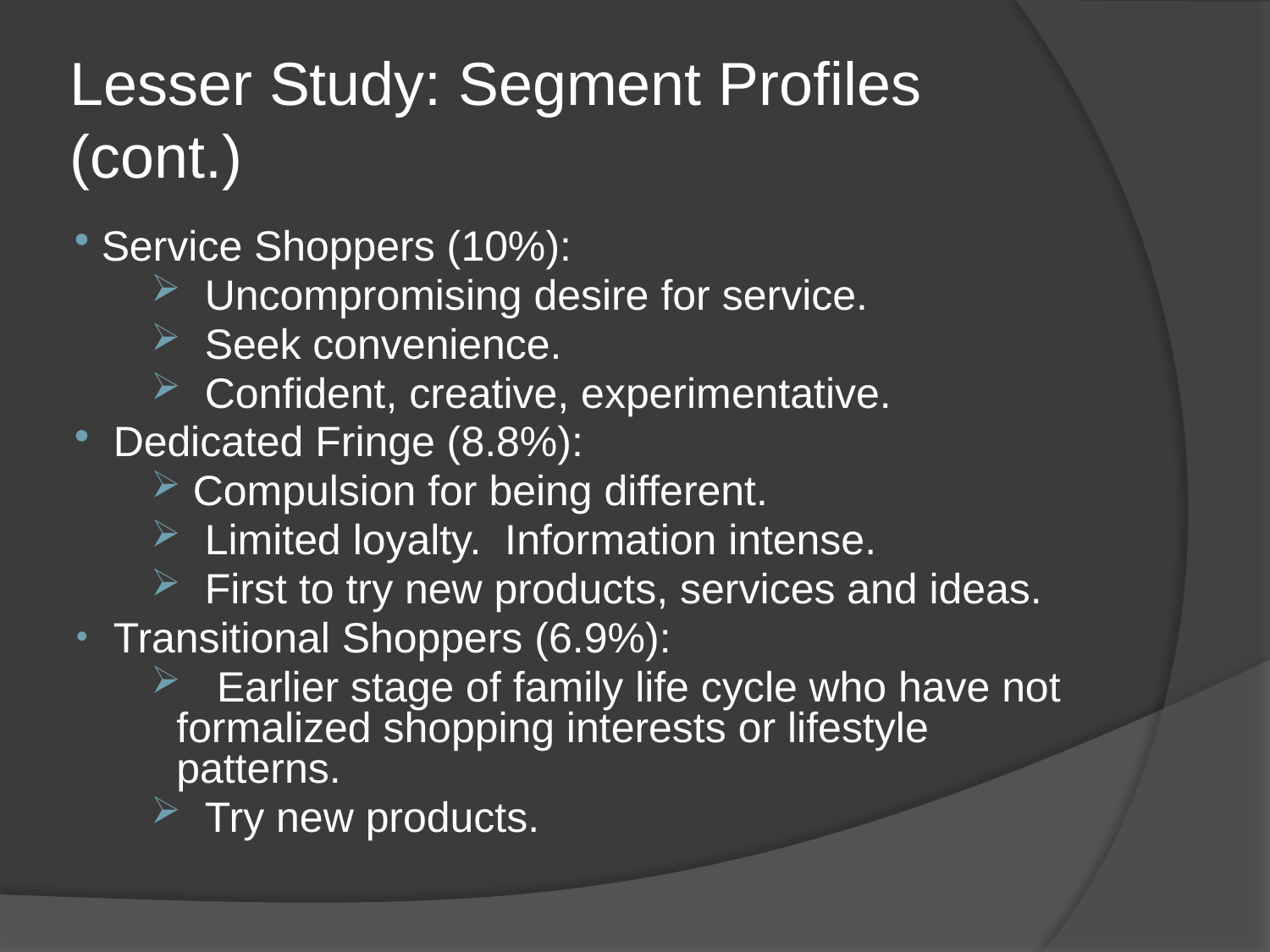

# Lesser Study: Segment Profiles (cont.)
Service Shoppers (10%):
  Uncompromising desire for service.
  Seek convenience.
  Confident, creative, experimentative.
 Dedicated Fringe (8.8%):
 Compulsion for being different.
  Limited loyalty.  Information intense.
  First to try new products, services and ideas.
 Transitional Shoppers (6.9%):
   Earlier stage of family life cycle who have not formalized shopping interests or lifestyle patterns.
  Try new products.